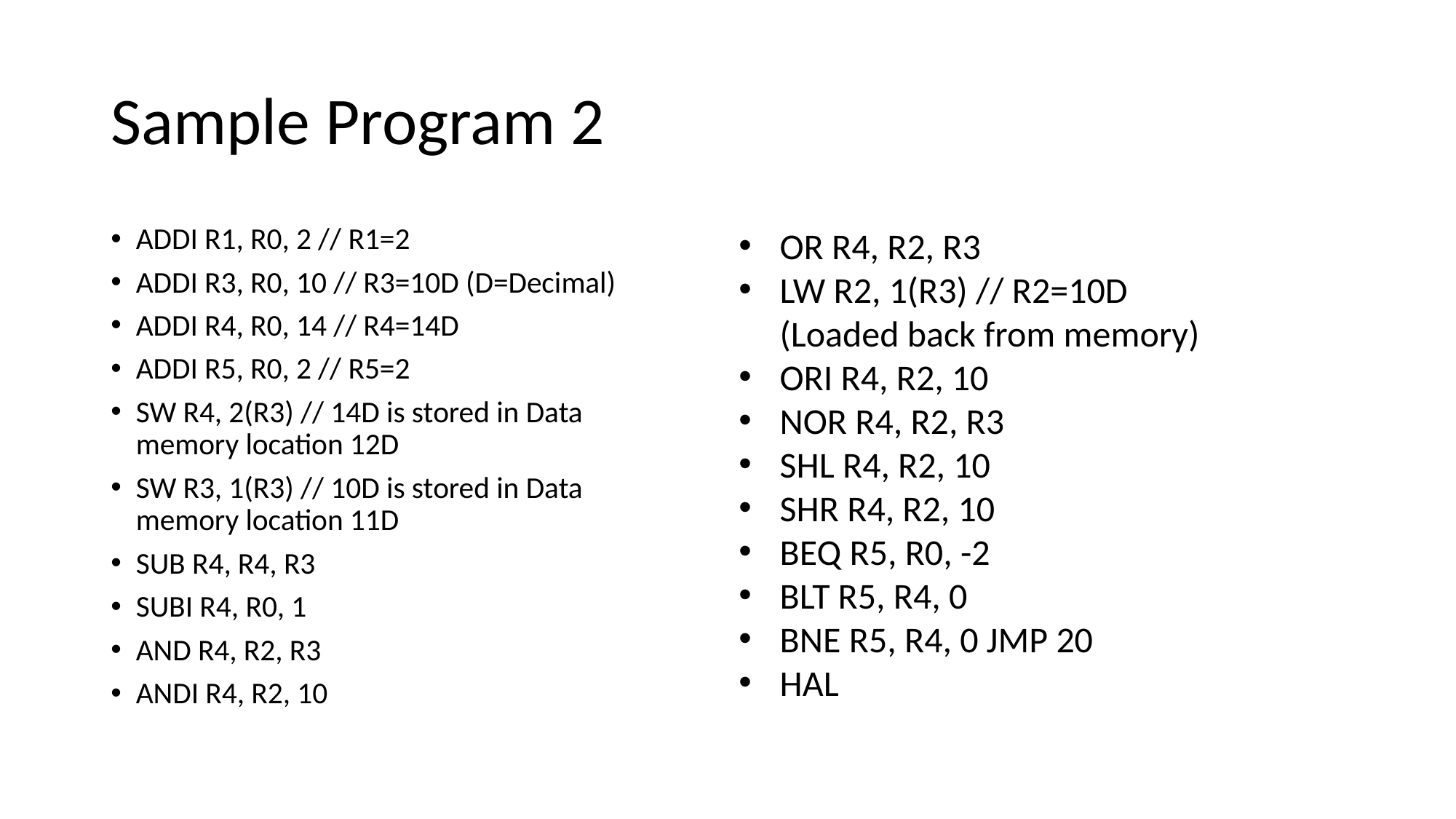

# Sample Program 2
ADDI R1, R0, 2 // R1=2
ADDI R3, R0, 10 // R3=10D (D=Decimal)
ADDI R4, R0, 14 // R4=14D
ADDI R5, R0, 2 // R5=2
SW R4, 2(R3) // 14D is stored in Data memory location 12D
SW R3, 1(R3) // 10D is stored in Data memory location 11D
SUB R4, R4, R3
SUBI R4, R0, 1
AND R4, R2, R3
ANDI R4, R2, 10

OR R4, R2, R3
LW R2, 1(R3) // R2=10D (Loaded back from memory)
ORI R4, R2, 10
NOR R4, R2, R3
SHL R4, R2, 10
SHR R4, R2, 10
BEQ R5, R0, -2
BLT R5, R4, 0
BNE R5, R4, 0 JMP 20
HAL